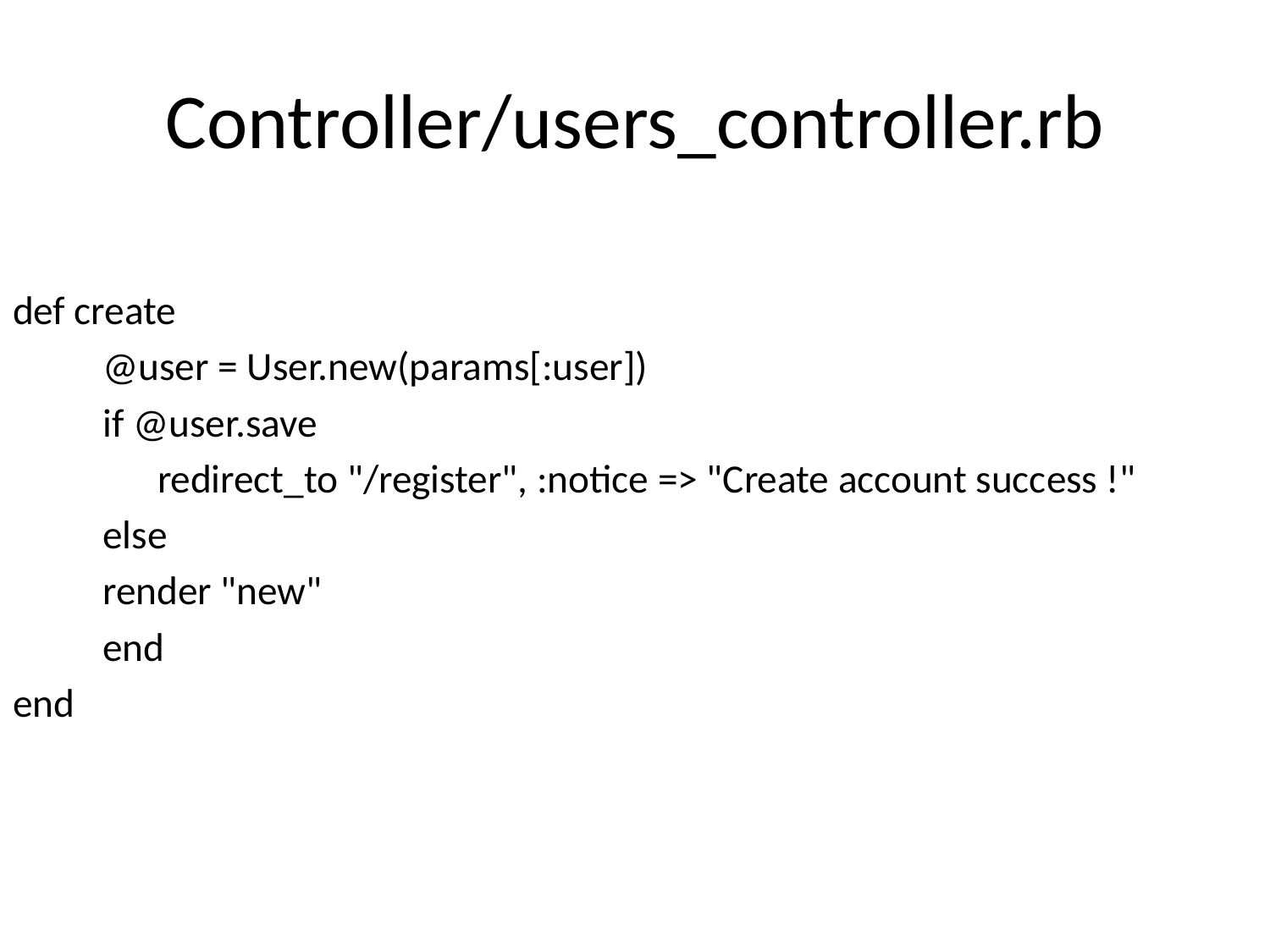

# Controller/users_controller.rb

def create
  	@user = User.new(params[:user])
  	if @user.save
   	      redirect_to "/register", :notice => "Create account success !"
  	else
   		render "new"
  	end
end